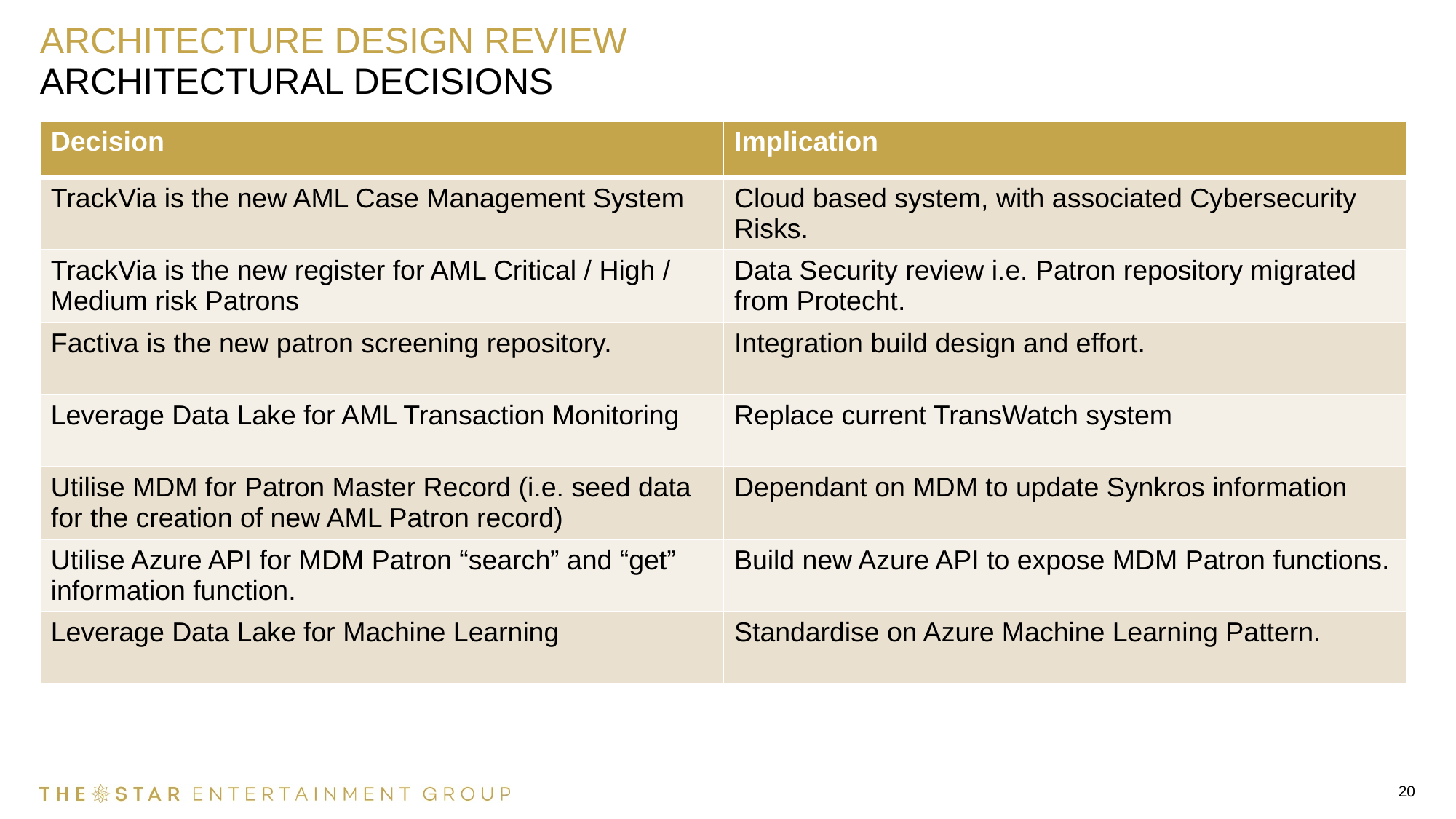

# Architecture Design Review
Architectural Decisions
| Decision | Implication |
| --- | --- |
| TrackVia is the new AML Case Management System | Cloud based system, with associated Cybersecurity Risks. |
| TrackVia is the new register for AML Critical / High / Medium risk Patrons | Data Security review i.e. Patron repository migrated from Protecht. |
| Factiva is the new patron screening repository. | Integration build design and effort. |
| Leverage Data Lake for AML Transaction Monitoring | Replace current TransWatch system |
| Utilise MDM for Patron Master Record (i.e. seed data for the creation of new AML Patron record) | Dependant on MDM to update Synkros information |
| Utilise Azure API for MDM Patron “search” and “get” information function. | Build new Azure API to expose MDM Patron functions. |
| Leverage Data Lake for Machine Learning | Standardise on Azure Machine Learning Pattern. |
20